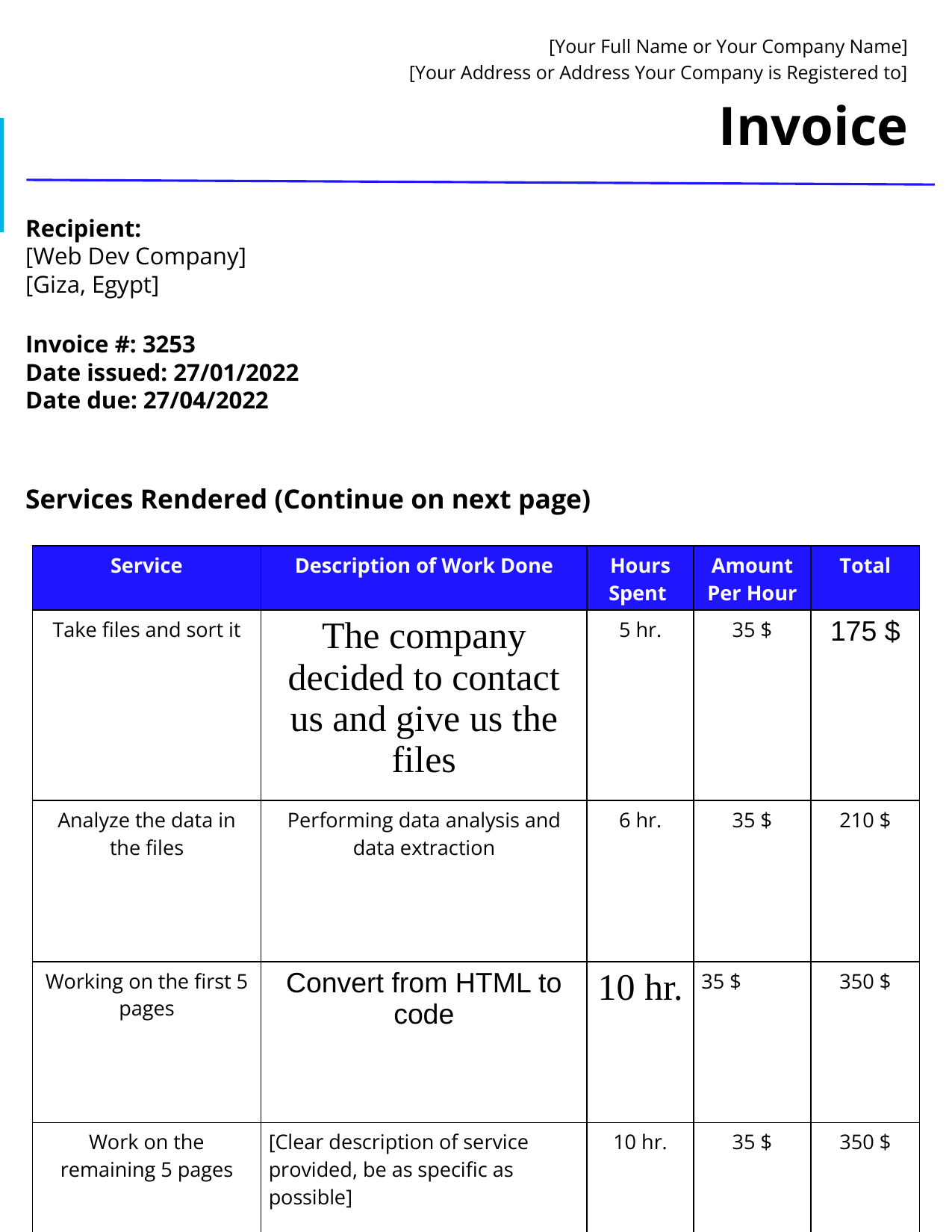

[Your Full Name or Your Company Name]
[Your Address or Address Your Company is Registered to]
Invoice

Recipient:
[Web Dev Company]
[Giza, Egypt]

Invoice #: 3253
Date issued: 27/01/2022
Date due: 27/04/2022

Services Rendered (Continue on next page)

| Service | Description of Work Done | Hours Spent | Amount Per Hour | Total |
| --- | --- | --- | --- | --- |
| Take files and sort it | The company decided to contact us and give us the files | 5 hr. | 35 $ | 175 $ |
| Analyze the data in the files | Performing data analysis and data extraction | 6 hr. | 35 $ | 210 $ |
| Working on the first 5 pages | Convert from HTML to code | 10 hr. | 35 $ | 350 $ |
| Work on the remaining 5 pages | [Clear description of service provided, be as specific as possible] | 10 hr. | 35 $ | 350 $ |